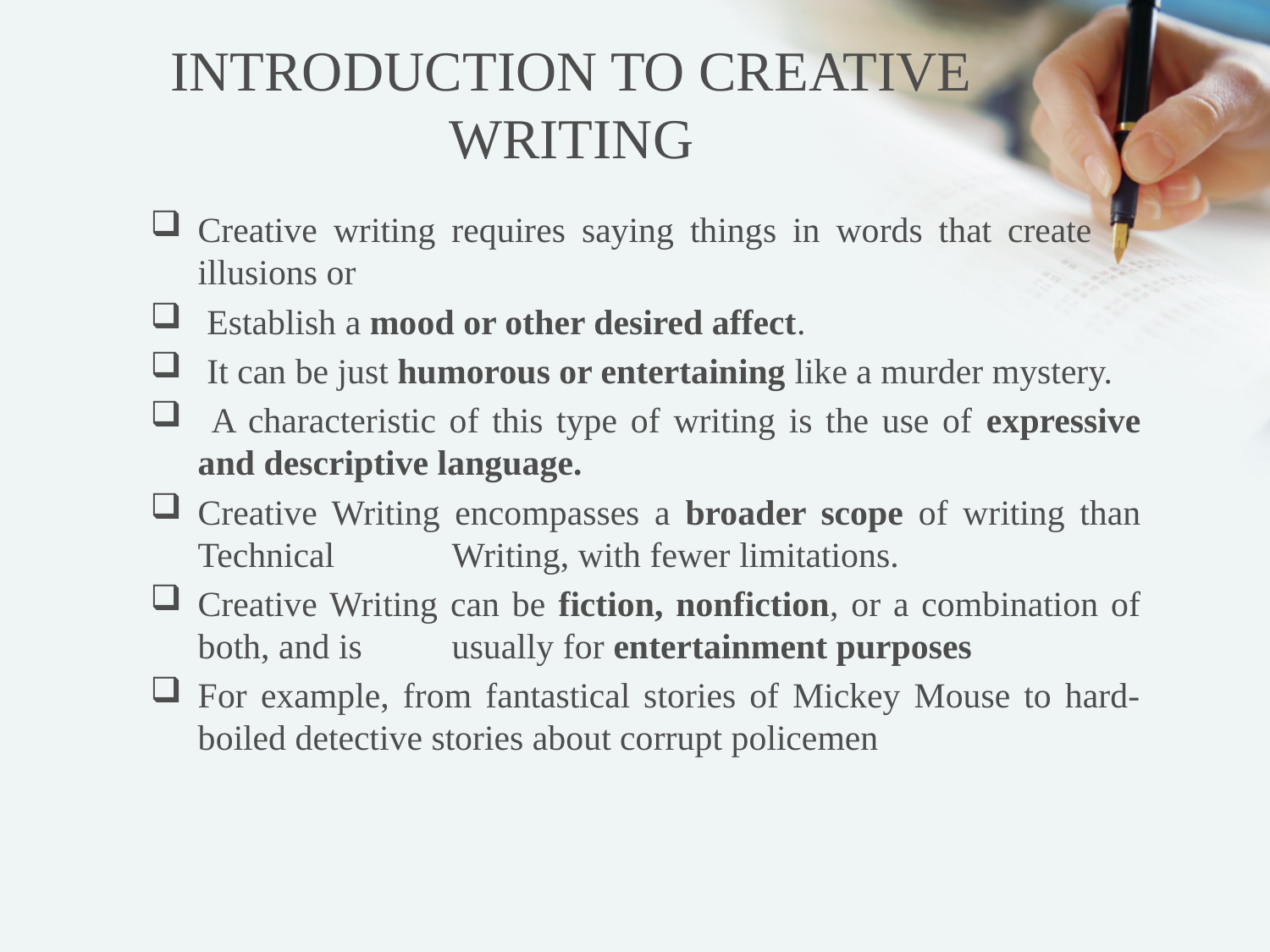

# INTRODUCTION TO CREATIVE WRITING
Creative writing requires saying things in words that create    illusions or
 Establish a mood or other desired affect.
 It can be just humorous or entertaining like a murder mystery.
 A characteristic of this type of writing is the use of expressive and descriptive language.
Creative Writing encompasses a broader scope of writing than Technical  	Writing, with fewer limitations.
Creative Writing can be fiction, nonfiction, or a combination of both, and is  	usually for entertainment purposes
For example, from fantastical stories of Mickey Mouse to hard-boiled detective stories about corrupt policemen